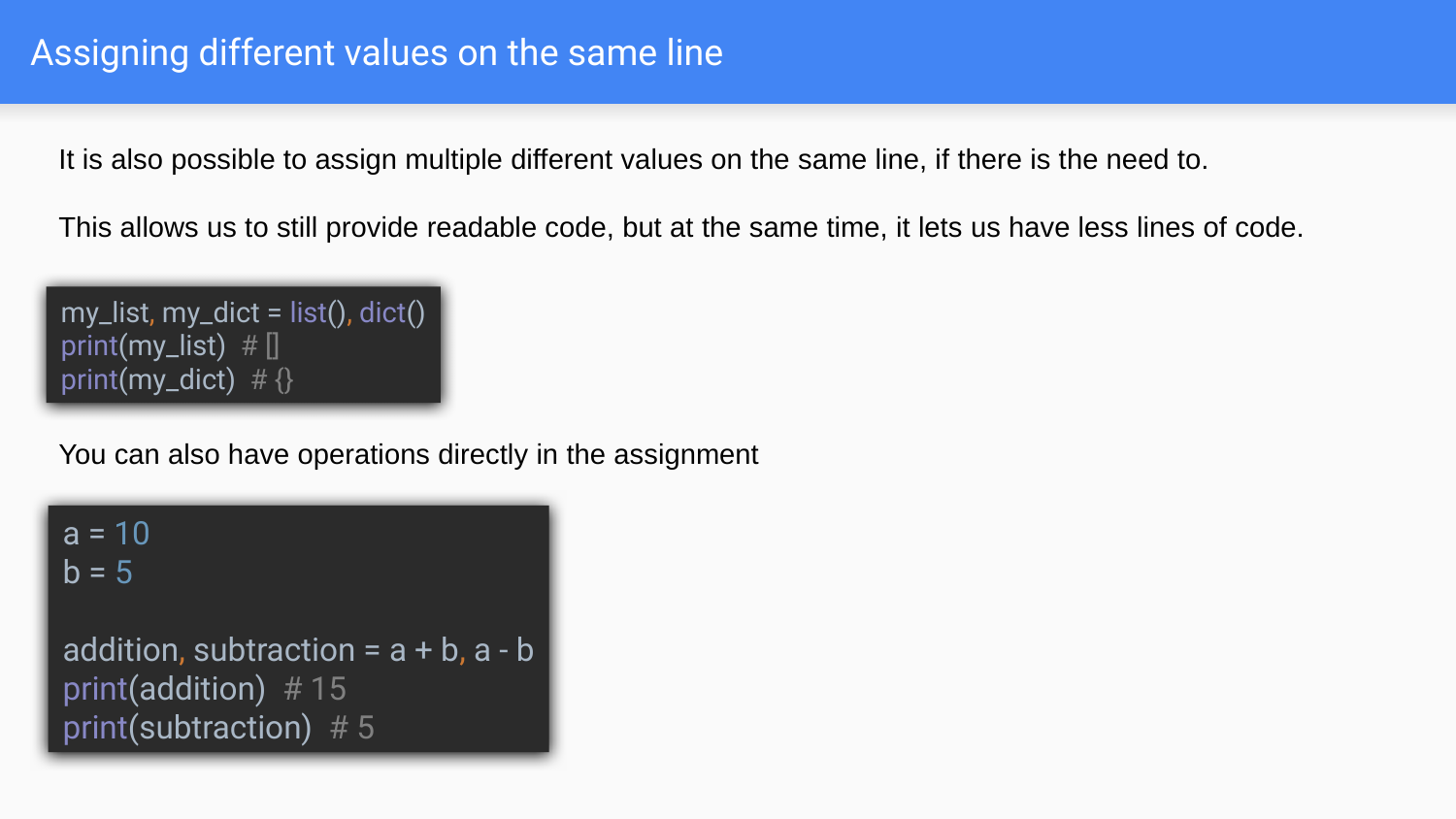

# Assigning different values on the same line
It is also possible to assign multiple different values on the same line, if there is the need to.

This allows us to still provide readable code, but at the same time, it lets us have less lines of code.
my_list, my_dict = list(), dict()
print(my_list)  # []
print(my_dict)  # {}
You can also have operations directly in the assignment
a = 10
b = 5
addition, subtraction = a + b, a - b
print(addition)  # 15
print(subtraction)  # 5